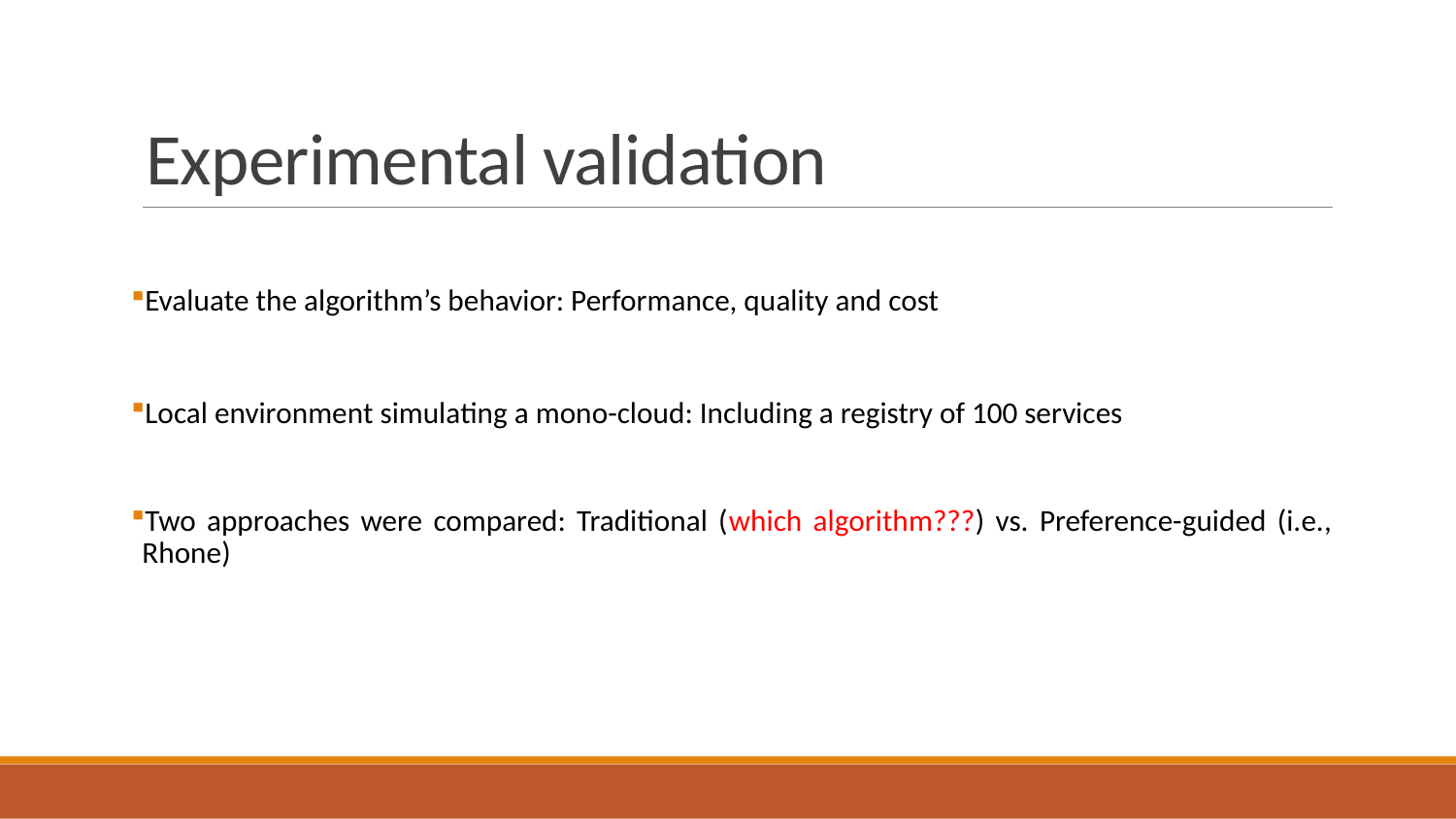

# Experimental validation

Evaluate the algorithm’s behavior: Performance, quality and cost

Local environment simulating a mono-cloud: Including a registry of 100 services

Two approaches were compared: Traditional (which algorithm???) vs. Preference-guided (i.e., Rhone)